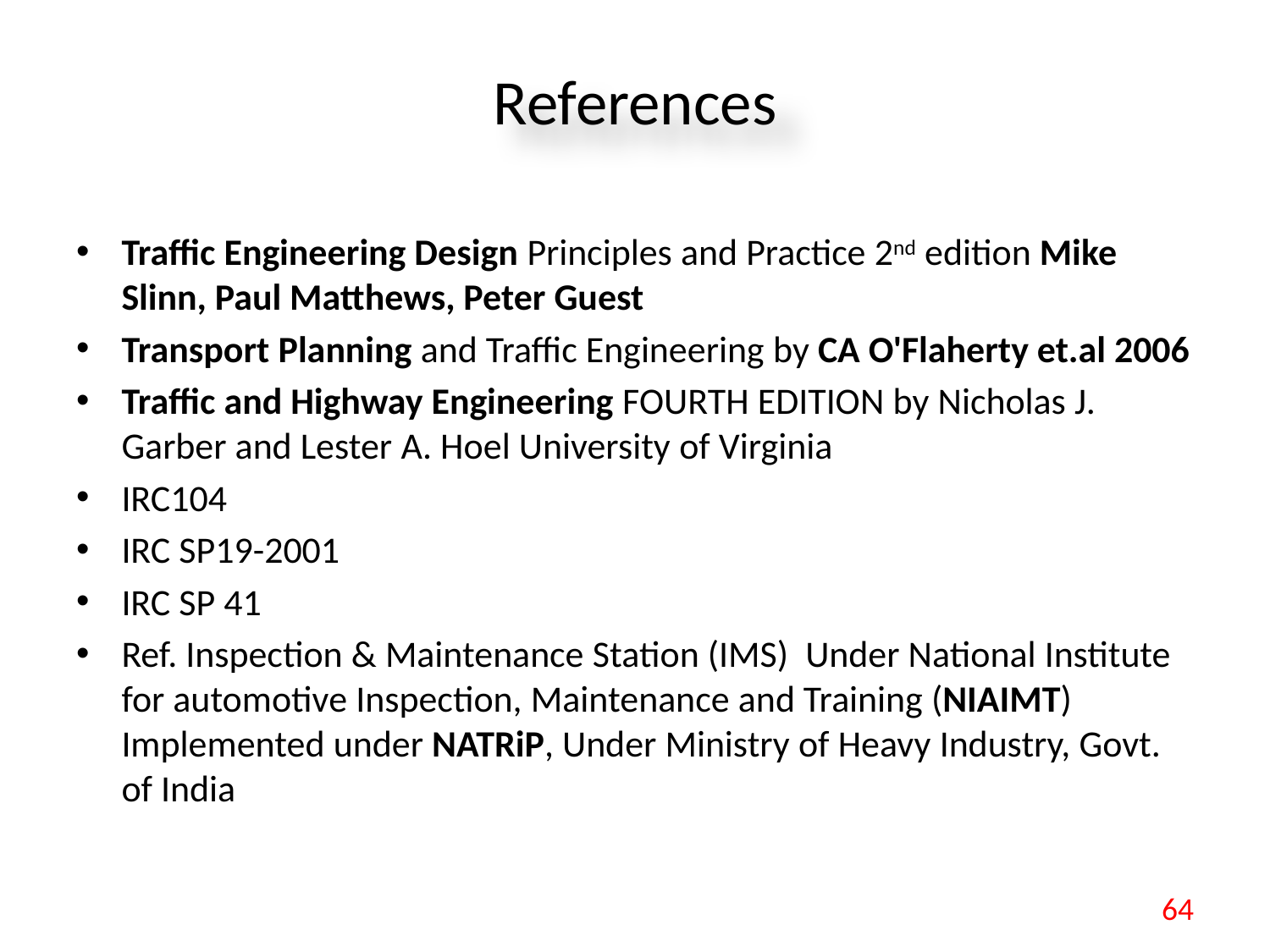

# References
Traffic Engineering Design Principles and Practice 2nd edition Mike Slinn, Paul Matthews, Peter Guest
Transport Planning and Traffic Engineering by CA O'Flaherty et.al 2006
Traffic and Highway Engineering FOURTH EDITION by Nicholas J. Garber and Lester A. Hoel University of Virginia
IRC104
IRC SP19-2001
IRC SP 41
Ref. Inspection & Maintenance Station (IMS)  Under National Institute for automotive Inspection, Maintenance and Training (NIAIMT) Implemented under NATRiP, Under Ministry of Heavy Industry, Govt. of India
64